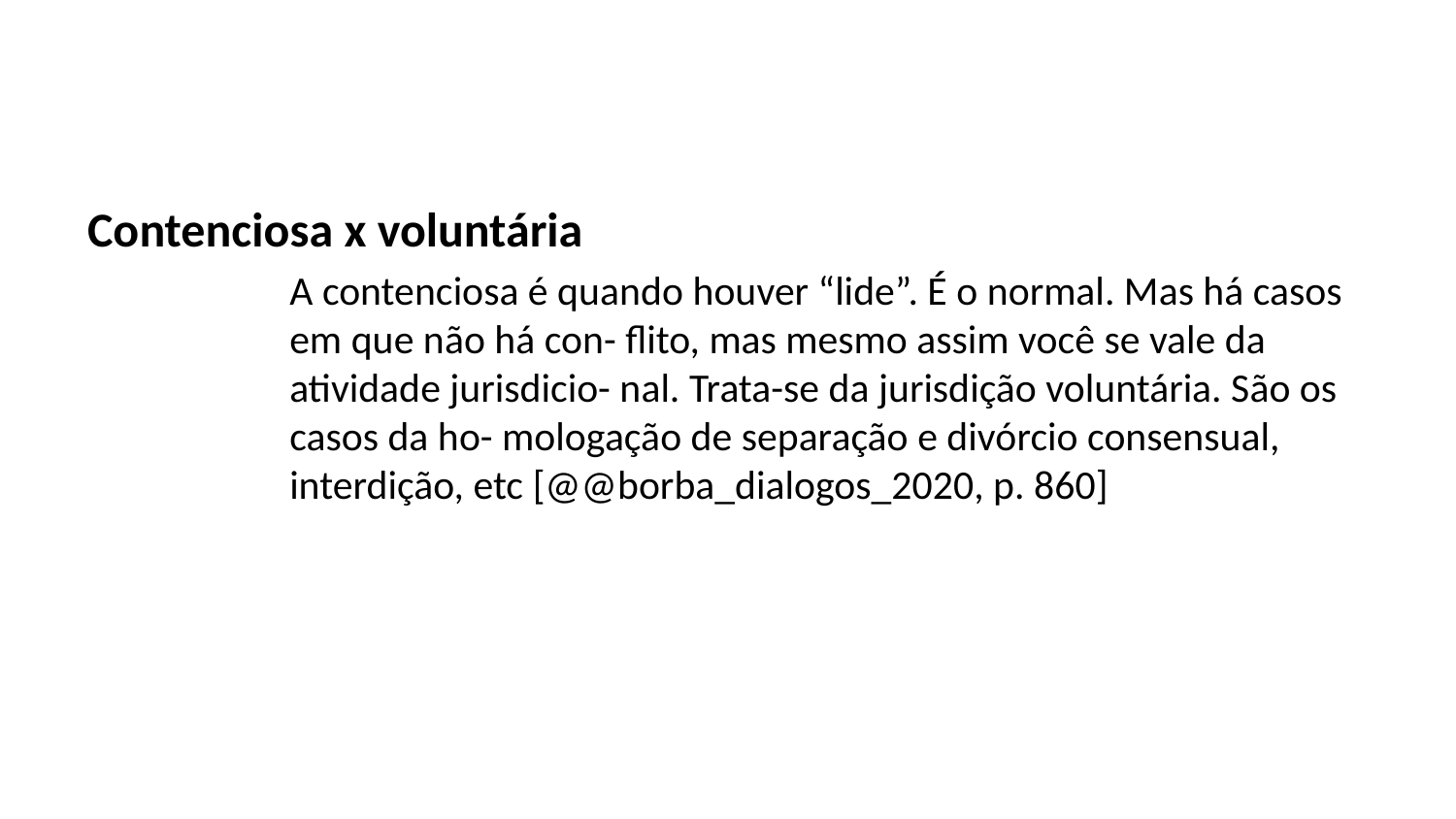

Contenciosa x voluntária
A contenciosa é quando houver “lide”. É o normal. Mas há casos em que não há con- flito, mas mesmo assim você se vale da atividade jurisdicio- nal. Trata-se da jurisdição voluntária. São os casos da ho- mologação de separação e divórcio consensual, interdição, etc [@@borba_dialogos_2020, p. 860]